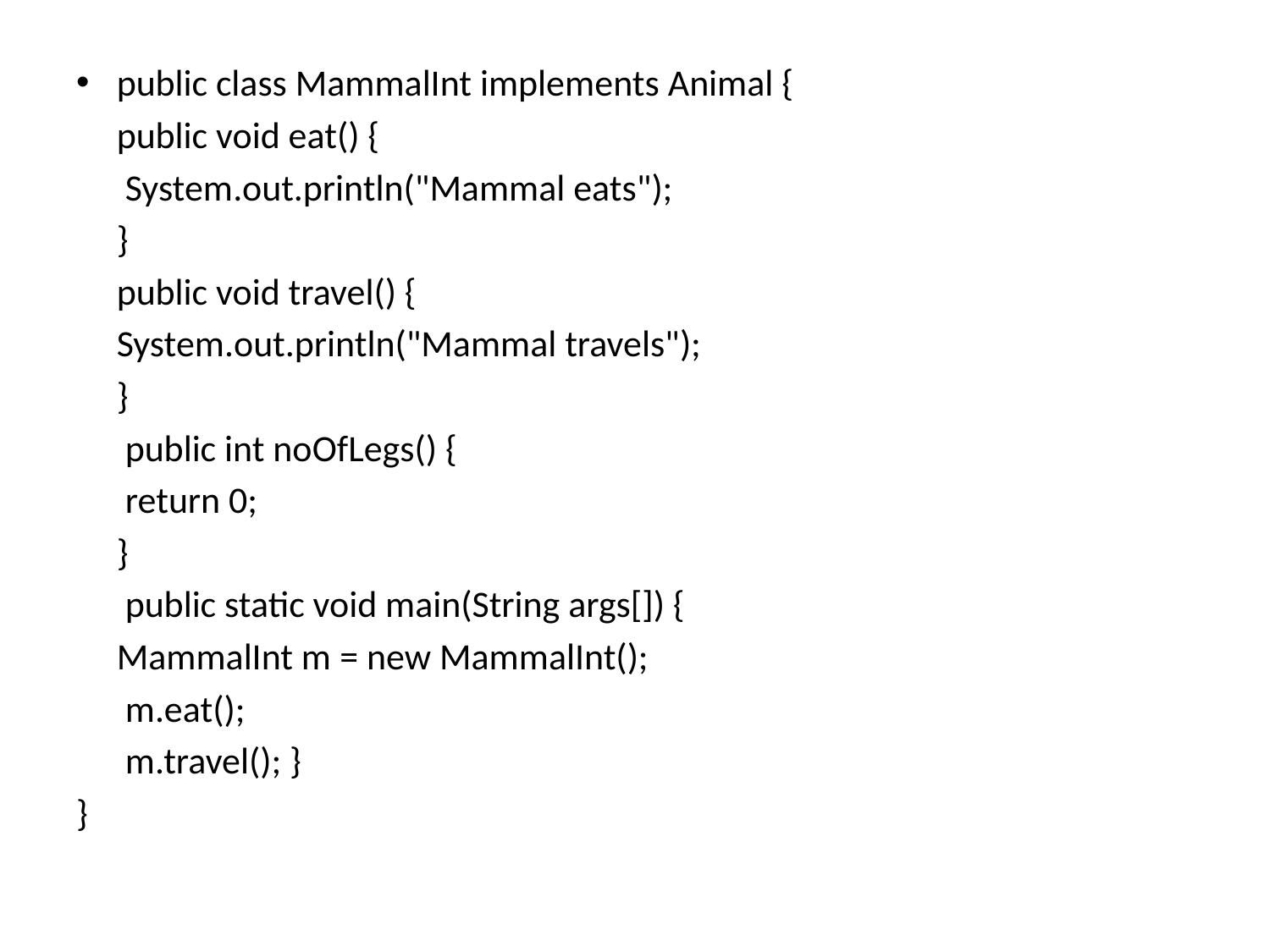

public class MammalInt implements Animal {
	public void eat() {
	 System.out.println("Mammal eats");
	}
	public void travel() {
	System.out.println("Mammal travels");
	}
	 public int noOfLegs() {
	 return 0;
	}
	 public static void main(String args[]) {
	MammalInt m = new MammalInt();
	 m.eat();
	 m.travel(); }
}